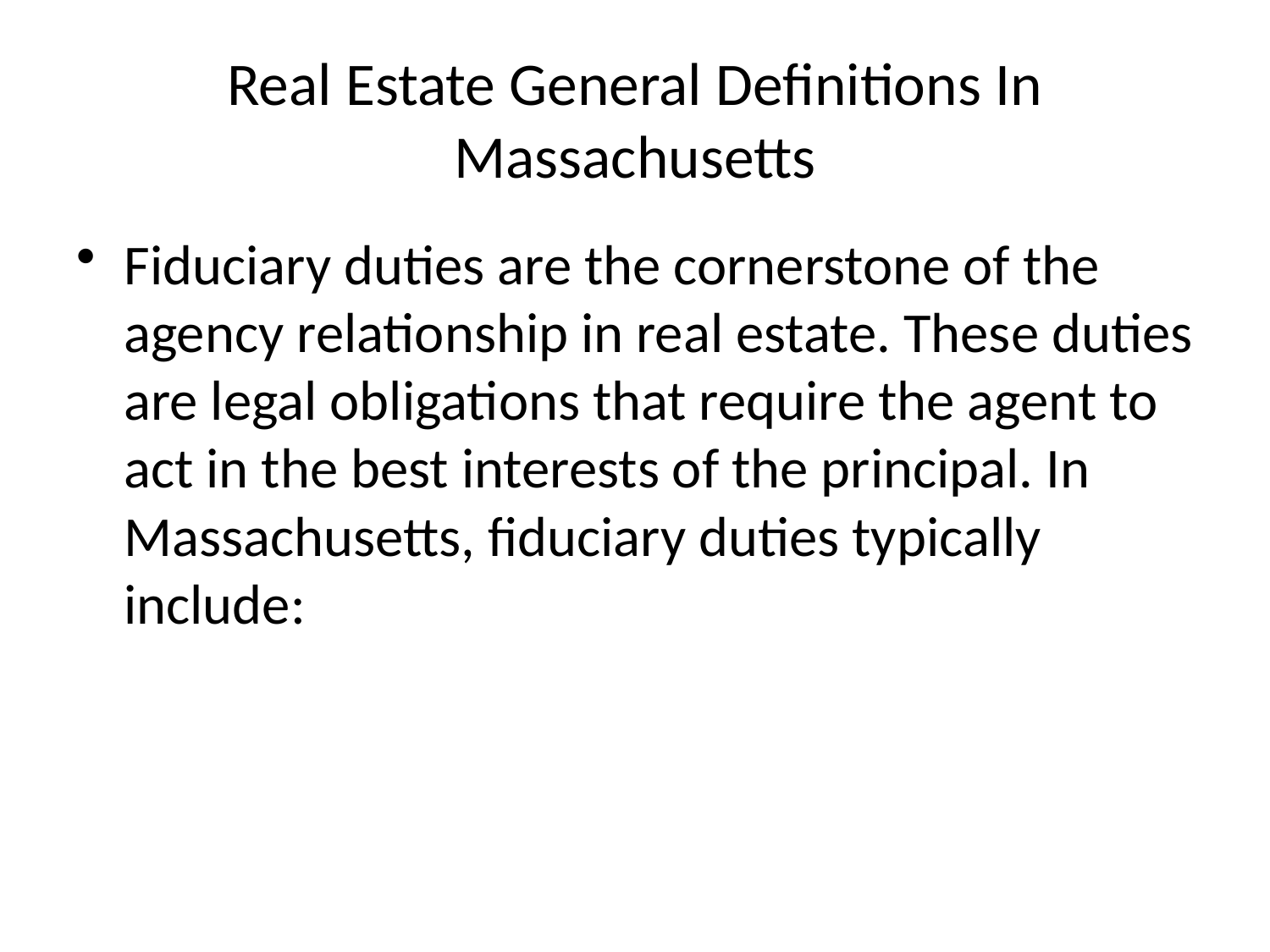

# Real Estate General Definitions In Massachusetts

Fiduciary duties are the cornerstone of the agency relationship in real estate. These duties are legal obligations that require the agent to act in the best interests of the principal. In Massachusetts, fiduciary duties typically include: